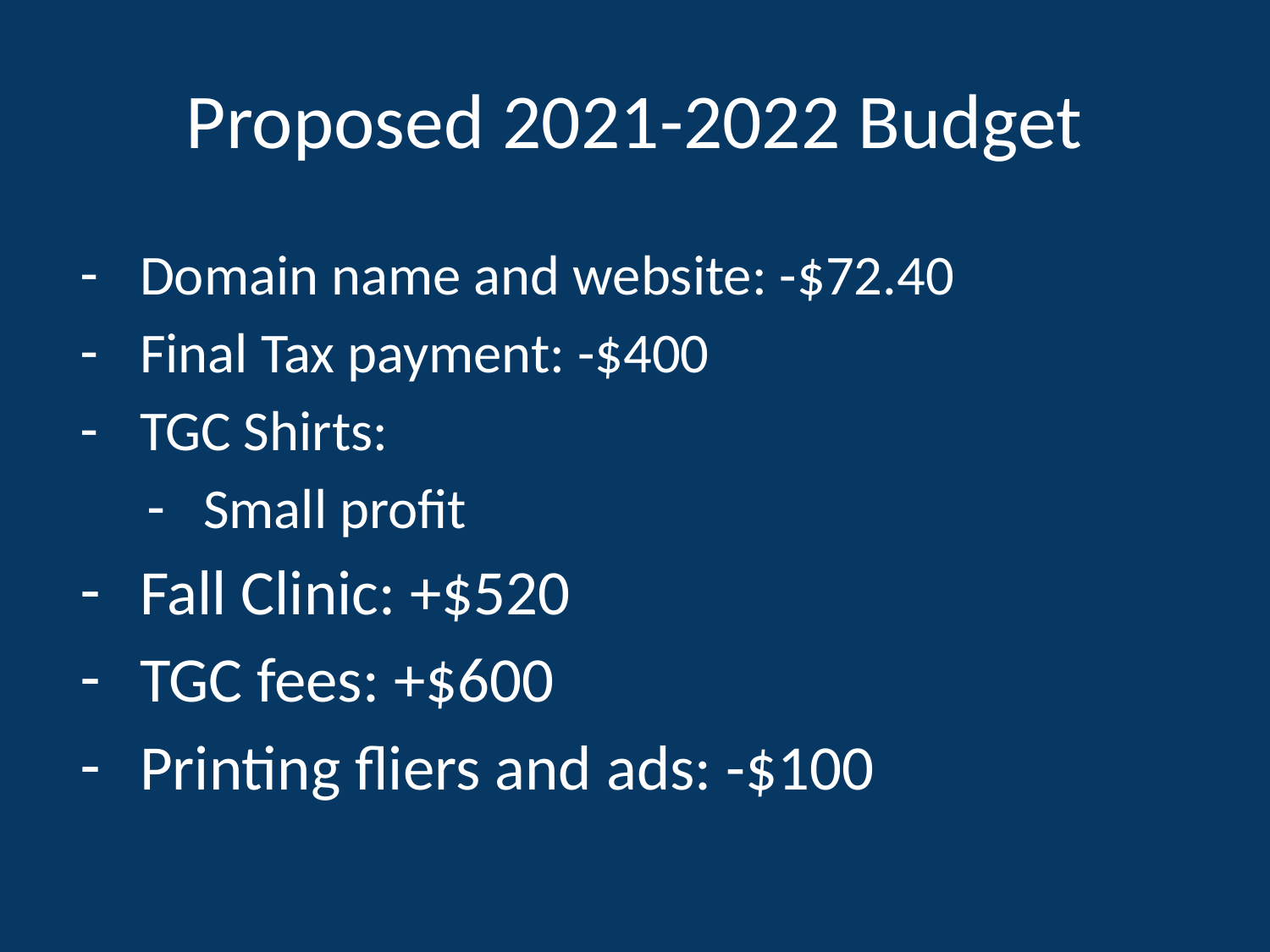

# Proposed 2021-2022 Budget
Domain name and website: -$72.40
Final Tax payment: -$400
TGC Shirts:
Small profit
Fall Clinic: +$520
TGC fees: +$600
Printing fliers and ads: -$100